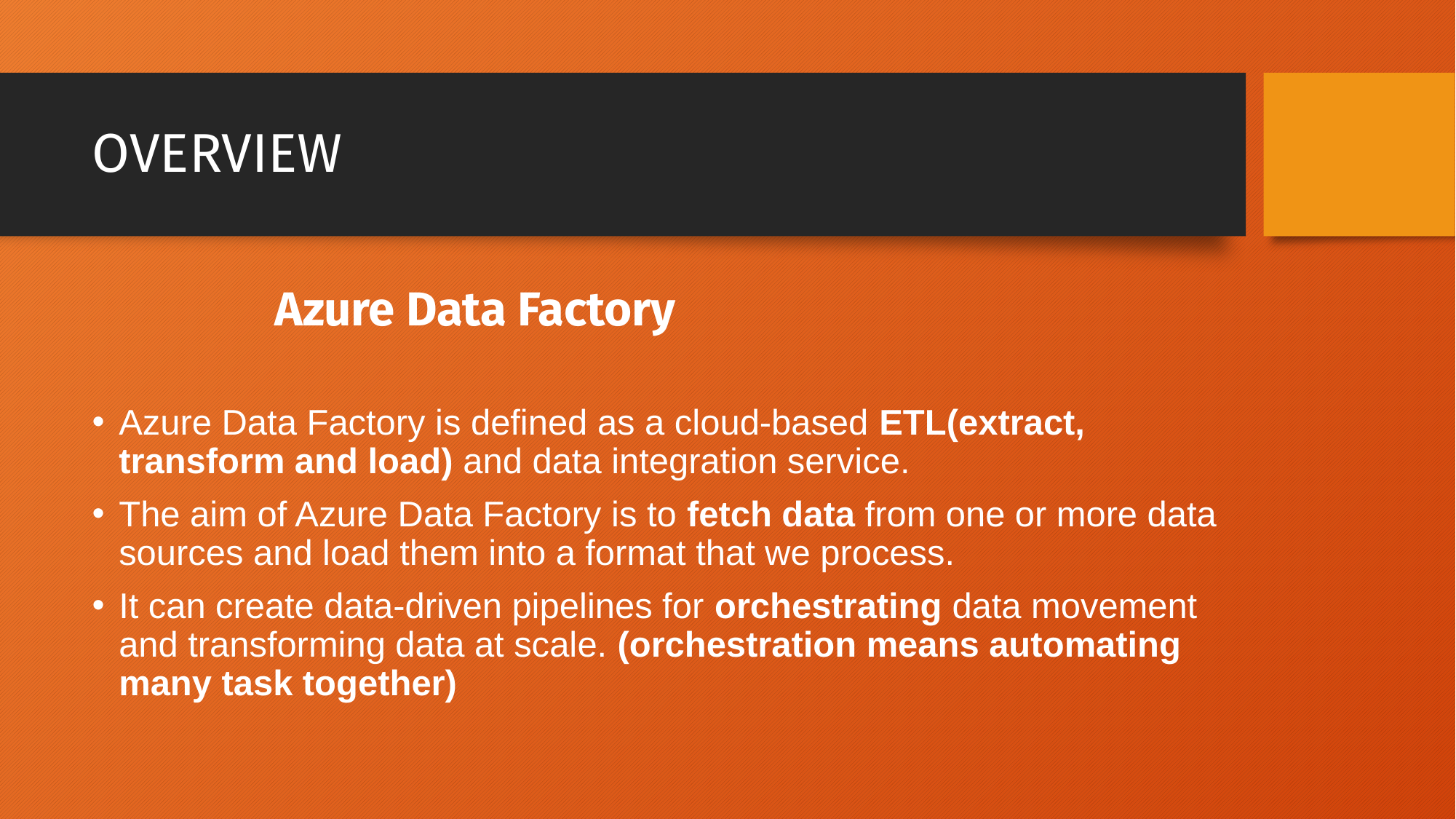

# OVERVIEW
   		        Azure Data Factory

Azure Data Factory is defined as a cloud-based ETL(extract, transform and load) and data integration service.
The aim of Azure Data Factory is to fetch data from one or more data sources and load them into a format that we process.
It can create data-driven pipelines for orchestrating data movement and transforming data at scale. (orchestration means automating many task together)